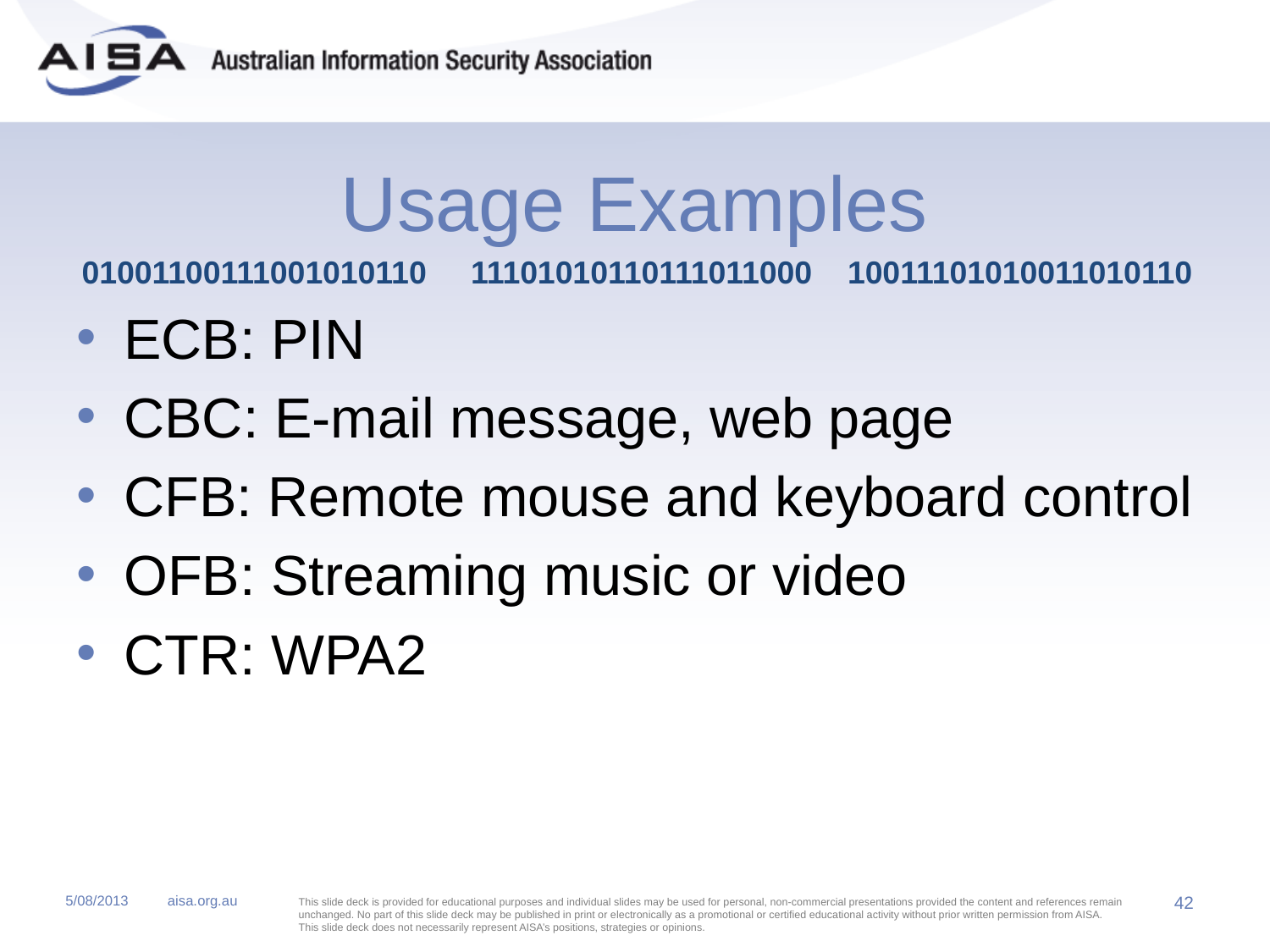

# Usage Examples
01001100111001010110     11101010110111011000    10011101010011010110
ECB: PIN
CBC: E-mail message, web page
CFB: Remote mouse and keyboard control
OFB: Streaming music or video
CTR: WPA2